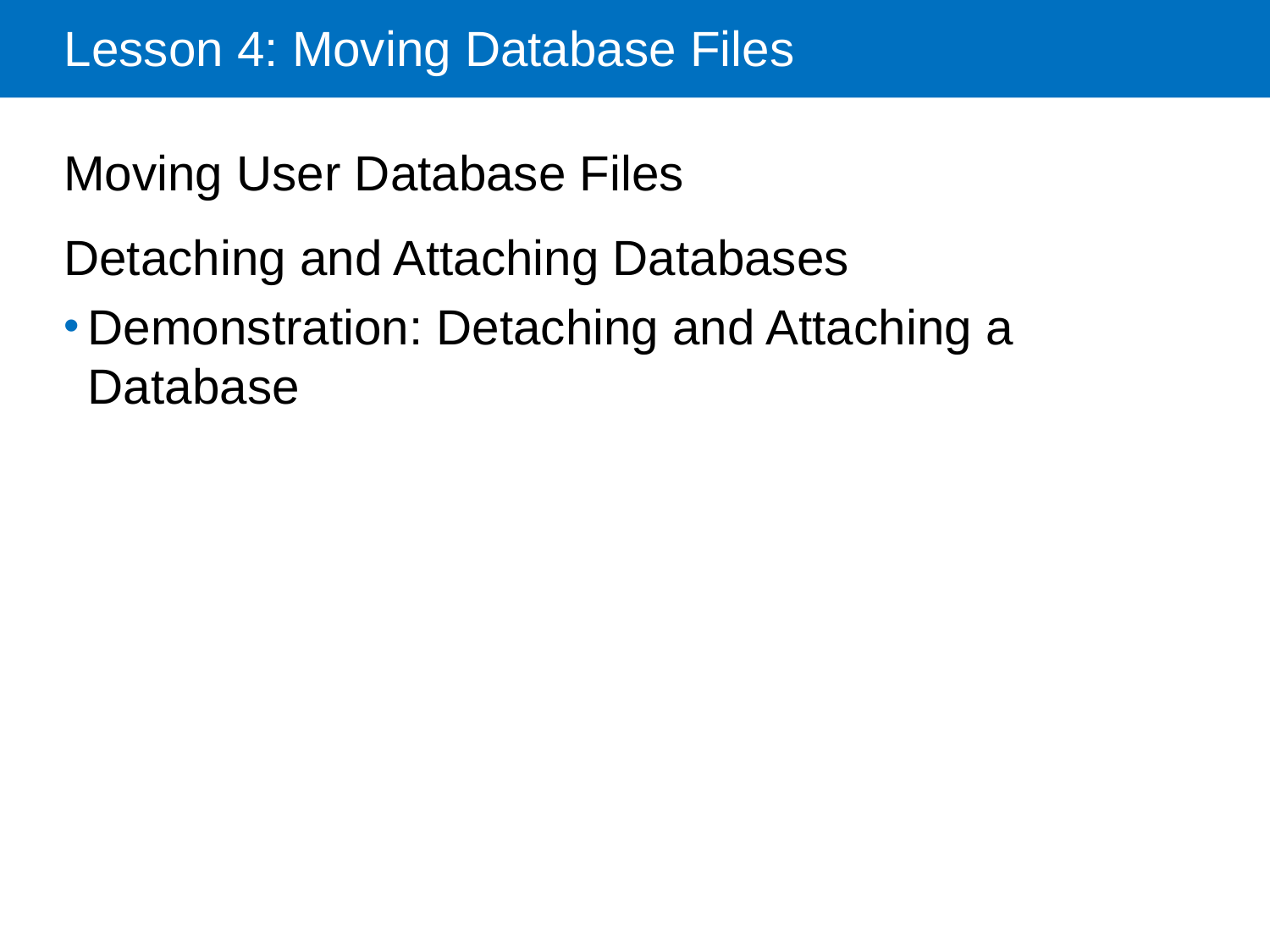

# Lesson 4: Moving Database Files
Moving User Database Files
Detaching and Attaching Databases
Demonstration: Detaching and Attaching a Database